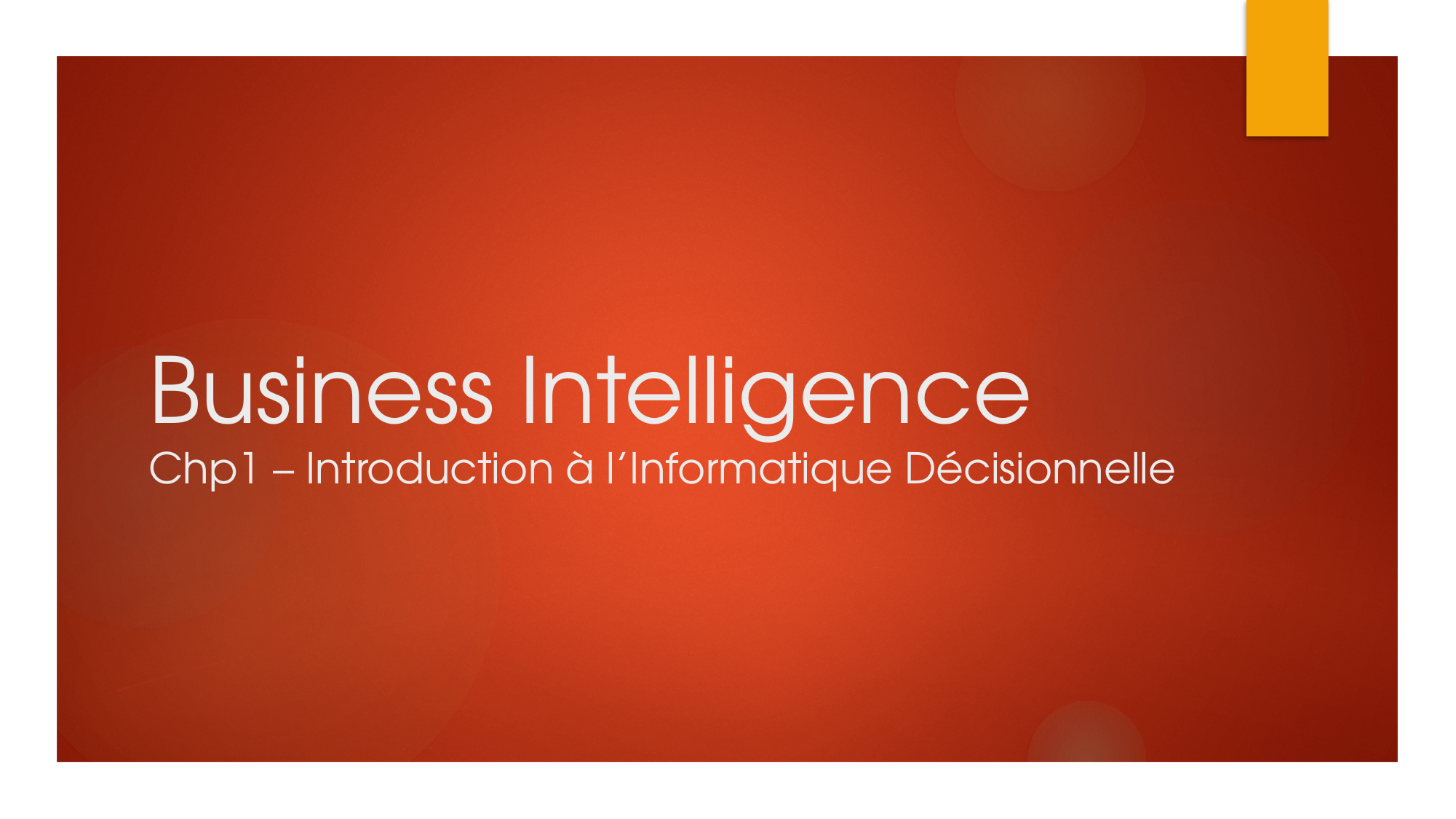

# Business Intelligence Chp1 – Introduction à l’Informatique Décisionnelle